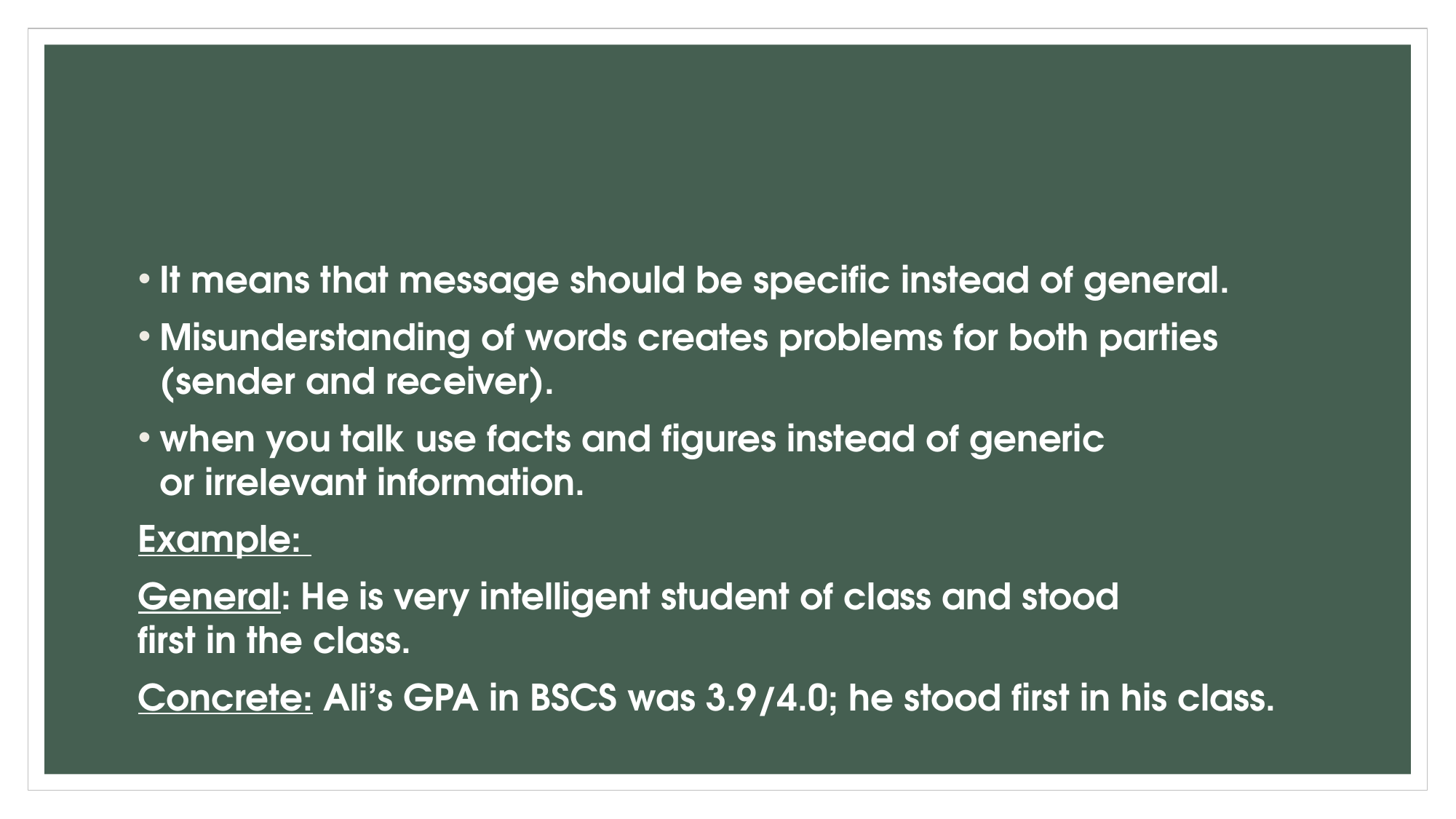

#
It means that message should be specific instead of general.
Misunderstanding of words creates problems for both parties (sender and receiver).
when you talk use facts and figures instead of generic or irrelevant information.
Example:
General: He is very intelligent student of class and stood first in the class.
Concrete: Ali’s GPA in BSCS was 3.9/4.0; he stood first in his class.